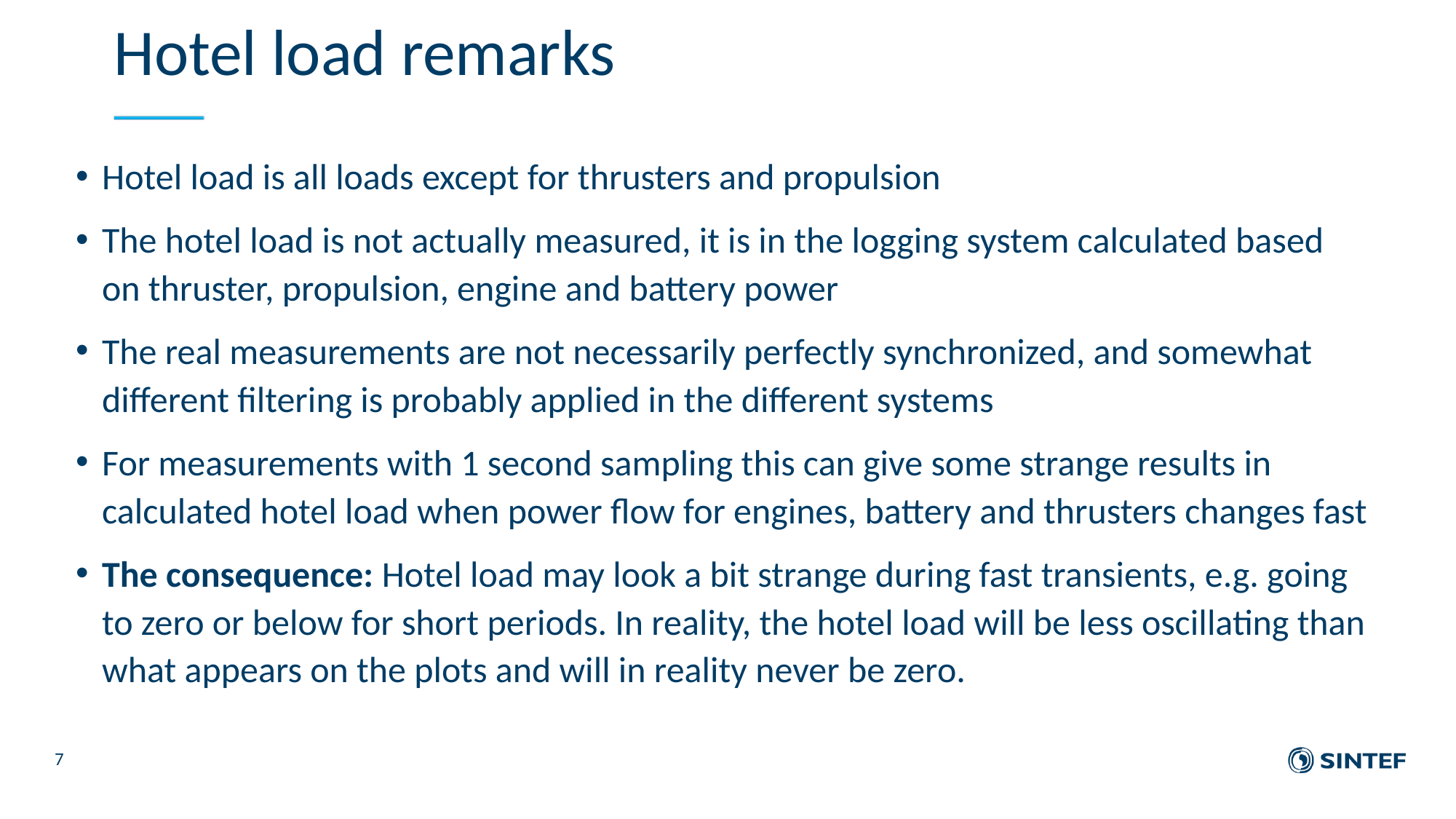

# Hotel load remarks
Hotel load is all loads except for thrusters and propulsion
The hotel load is not actually measured, it is in the logging system calculated based on thruster, propulsion, engine and battery power
The real measurements are not necessarily perfectly synchronized, and somewhat different filtering is probably applied in the different systems
For measurements with 1 second sampling this can give some strange results in calculated hotel load when power flow for engines, battery and thrusters changes fast
The consequence: Hotel load may look a bit strange during fast transients, e.g. going to zero or below for short periods. In reality, the hotel load will be less oscillating than what appears on the plots and will in reality never be zero.
7